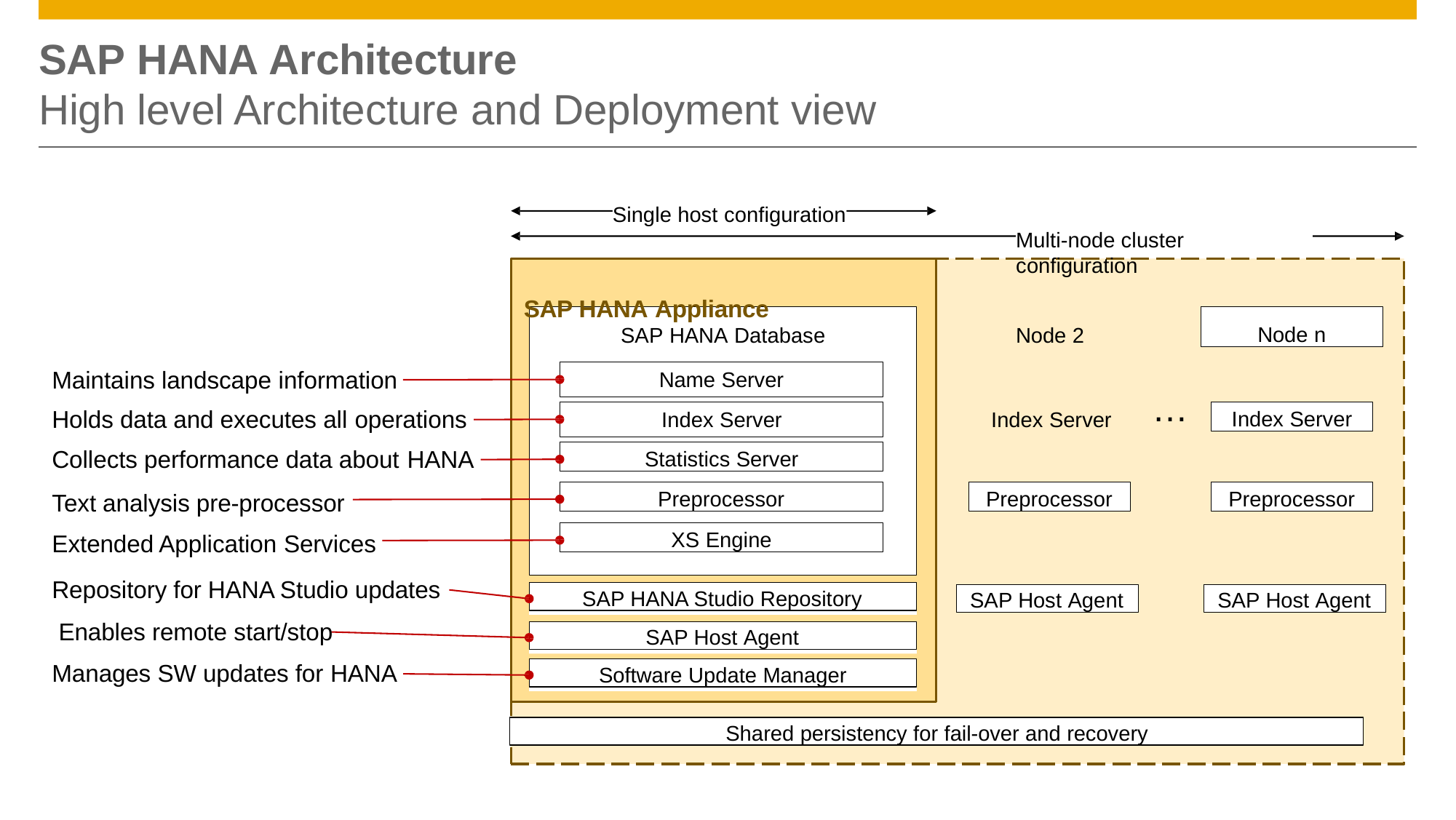

# SAP HANA Architecture
High level Architecture and Deployment view

Single host configuration
Multi-node cluster configuration
SAP HANA Appliance

Node n
SAP HANA Database	Node 2

Maintains landscape information
Holds data and executes all operations
Collects performance data about HANA
Text analysis pre-processor  Extended Application Services
Name Server

…

Index Server
Index Server	Index Server

Statistics Server

Preprocessor
Preprocessor
Preprocessor

XS Engine

Repository for HANA Studio updates  Enables remote start/stop
Manages SW updates for HANA

SAP HANA Studio Repository
SAP Host Agent
SAP Host Agent

SAP Host Agent

Software Update Manager

Shared persistency for fail-over and recovery
©  2012 SAP AG. All rights reserved.
15